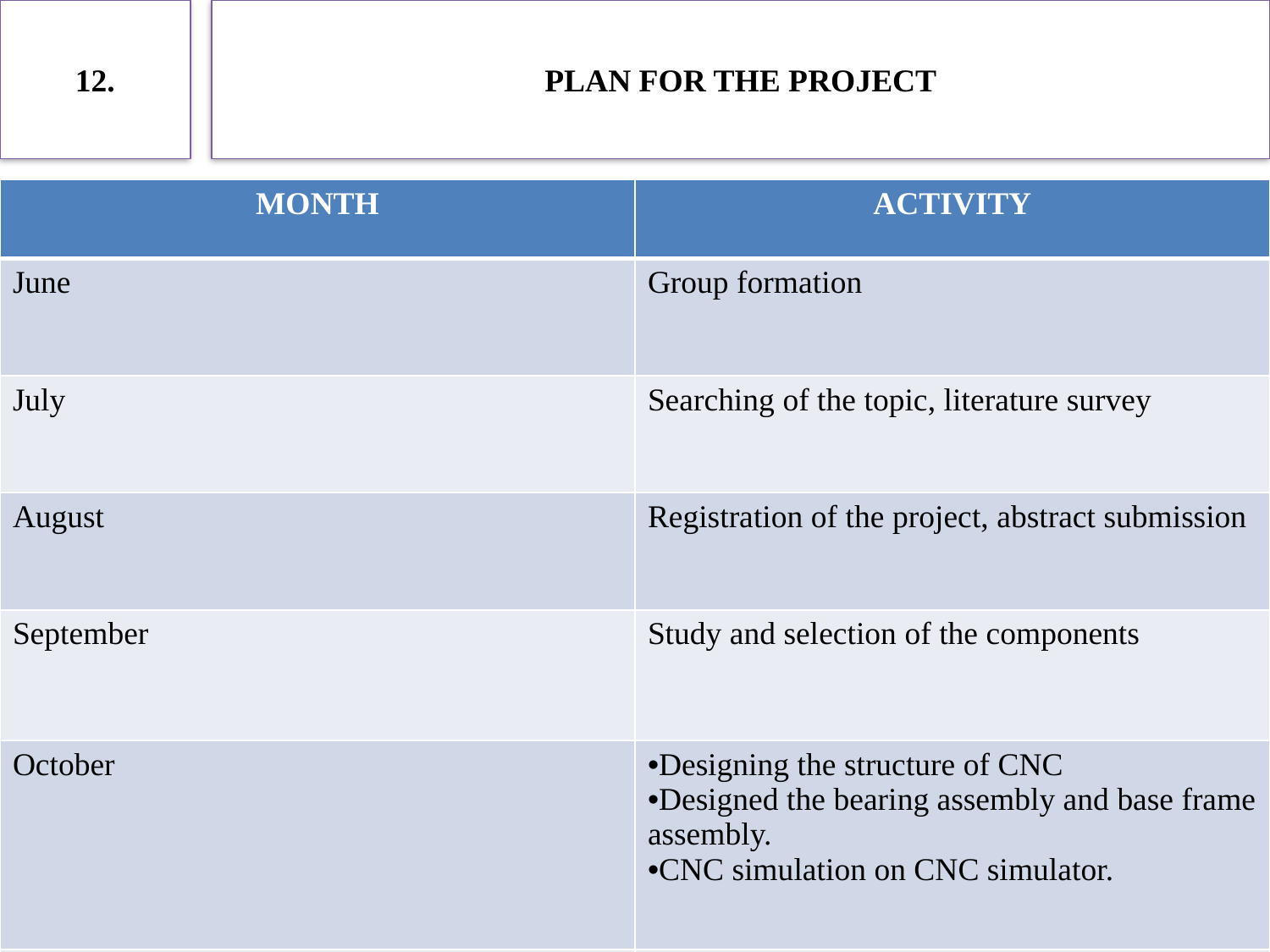

12.
PLAN FOR THE PROJECT
| MONTH | ACTIVITY |
| --- | --- |
| June | Group formation |
| July | Searching of the topic, literature survey |
| August | Registration of the project, abstract submission |
| September | Study and selection of the components |
| October | Designing the structure of CNC Designed the bearing assembly and base frame assembly. CNC simulation on CNC simulator. |
| November | Y axis frame assembly and X and Z axis frame assembly Combined assembly of all the frames together. Report writing |